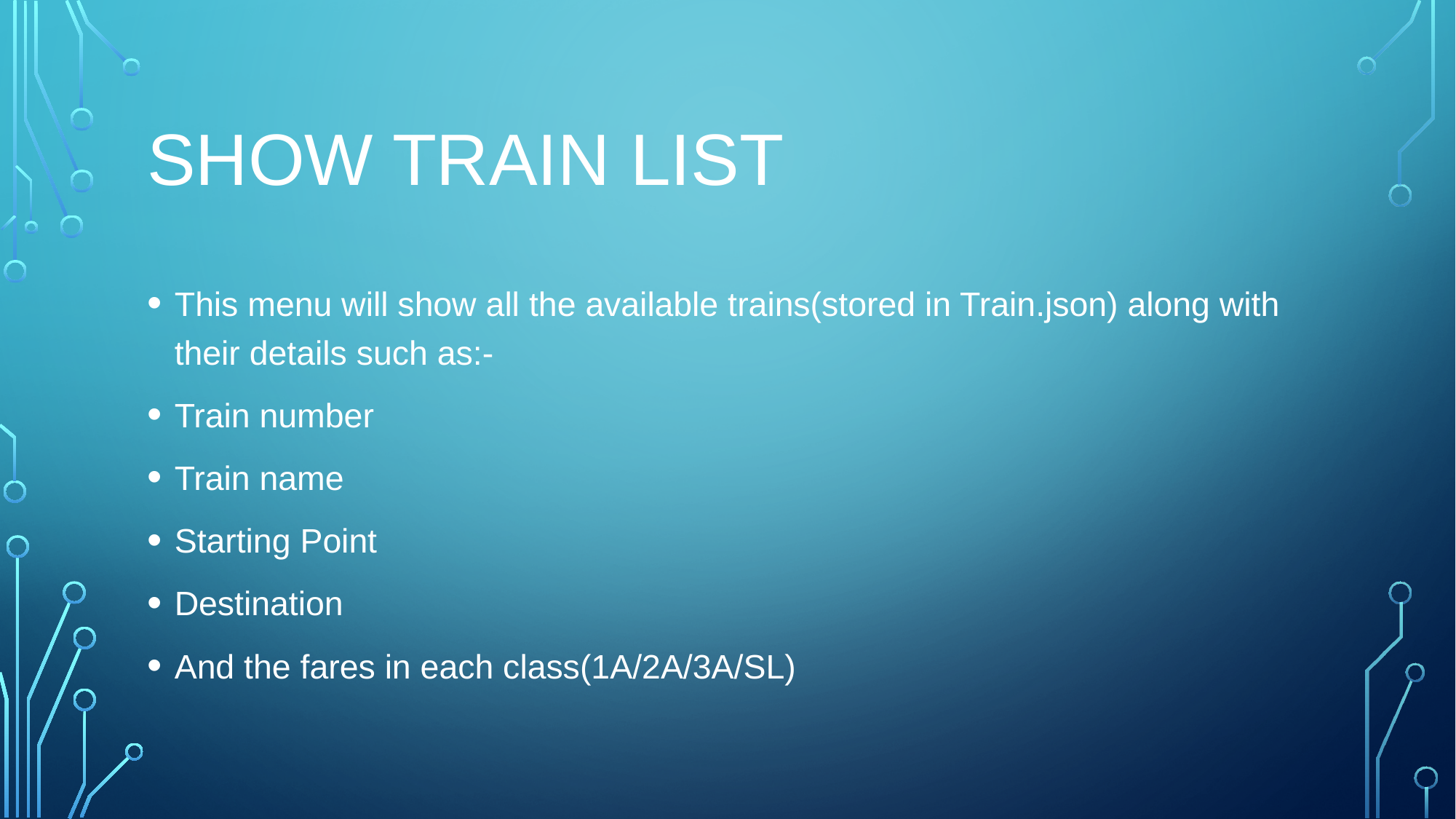

# SHOW TRAIN LIST
This menu will show all the available trains(stored in Train.json) along with their details such as:-
Train number
Train name
Starting Point
Destination
And the fares in each class(1A/2A/3A/SL)